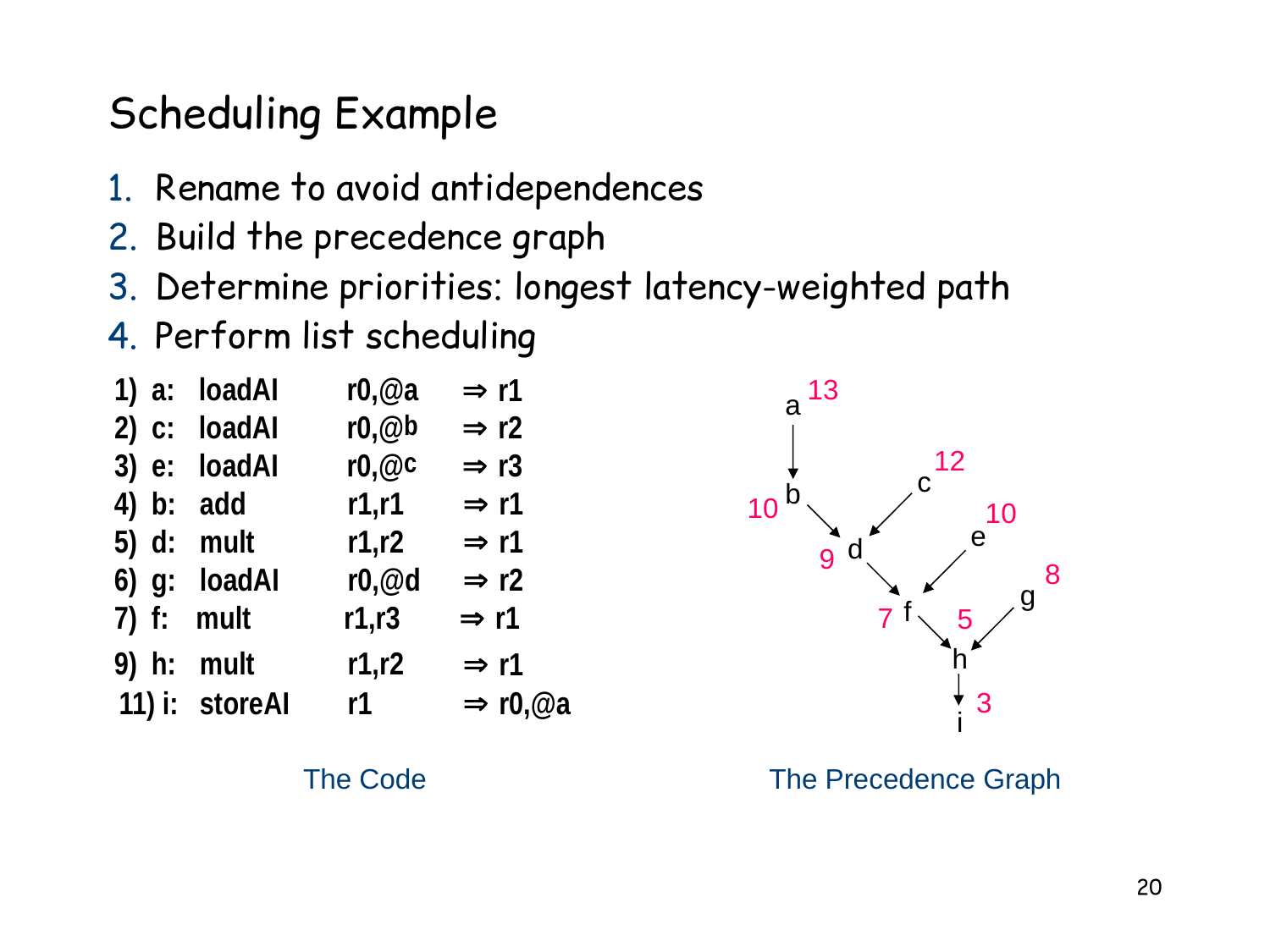

# Scheduling Example
Rename to avoid antidependences
Build the precedence graph
Determine priorities: longest latency-weighted path
Perform list scheduling
13
a

c
b

e
d

g
f

h

i
12
10
10
9
8
7
5
3
⇒
1)  a:

l
o
ad
A
I
r
0,
@a

r
1
⇒
2)  c:

l
o
ad
A
I
r
0,
@
b

r
2
⇒
3)  e:

l
o
ad
A
I
r
0,
@
c

r
3
⇒
4)  b:

a
d
d
r
1,
r
1

r
1
⇒
5)  d:

m
ul
t
r
1,
r
2

r
1
⇒
6)  g:

l
o
ad
A
I
r
0,
@d

r
2
⇒
7)  f:

m
ul
t
r
1,
r
3

r
1
⇒
9)  h:

m
ul
t
r
1,
r
2

r
1
⇒
11) i:

s
t
o
r
e
A
I
r
1

r
0,
@a
The Code
The Precedence Graph
20